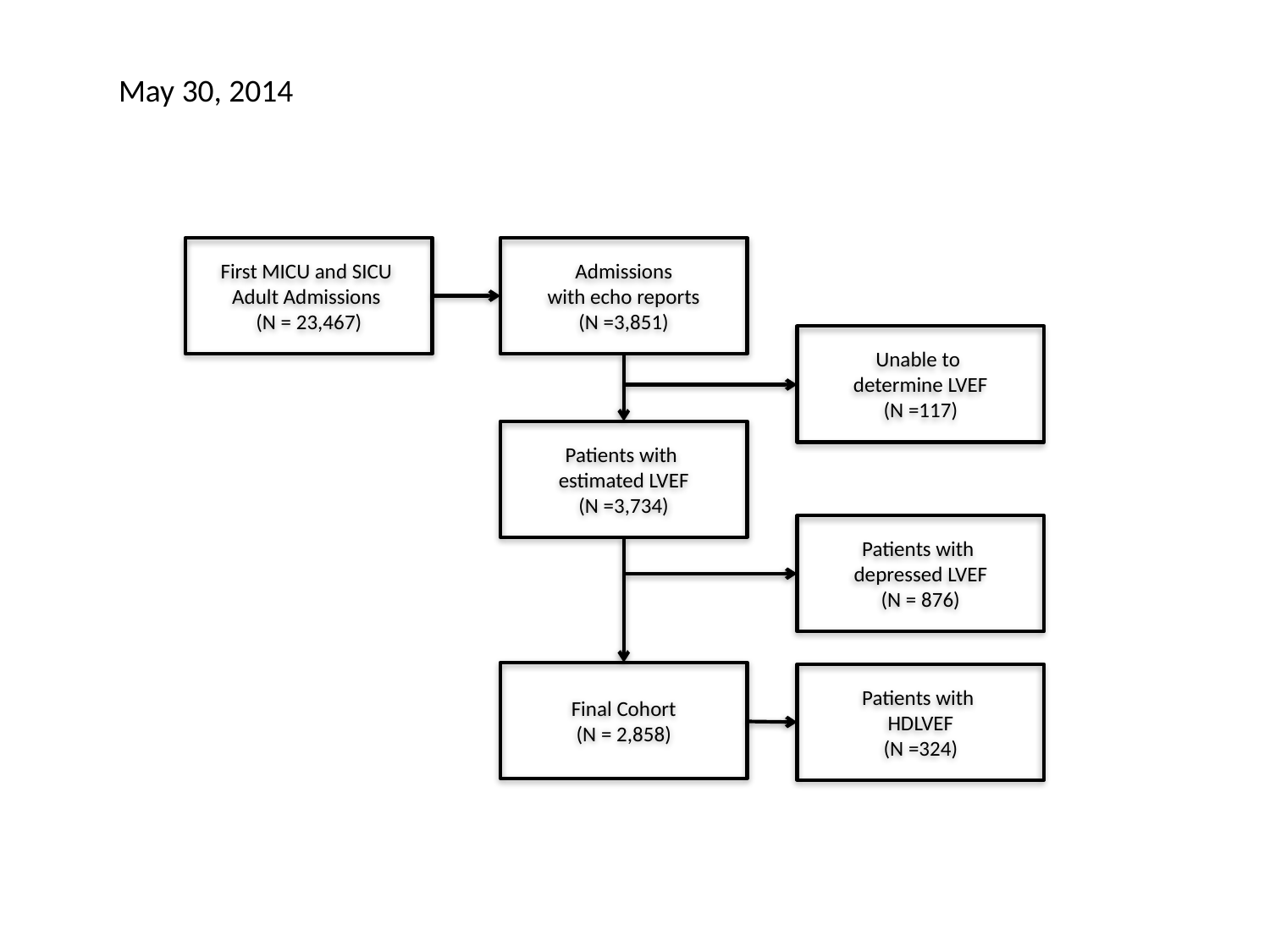

May 30, 2014
First MICU and SICU
Adult Admissions
(N = 23,467)
Admissions
with echo reports
(N =3,851)
Unable to
determine LVEF
(N =117)
Patients with
estimated LVEF
(N =3,734)
Patients with
depressed LVEF
(N = 876)
Final Cohort
(N = 2,858)
Patients with
HDLVEF
(N =324)